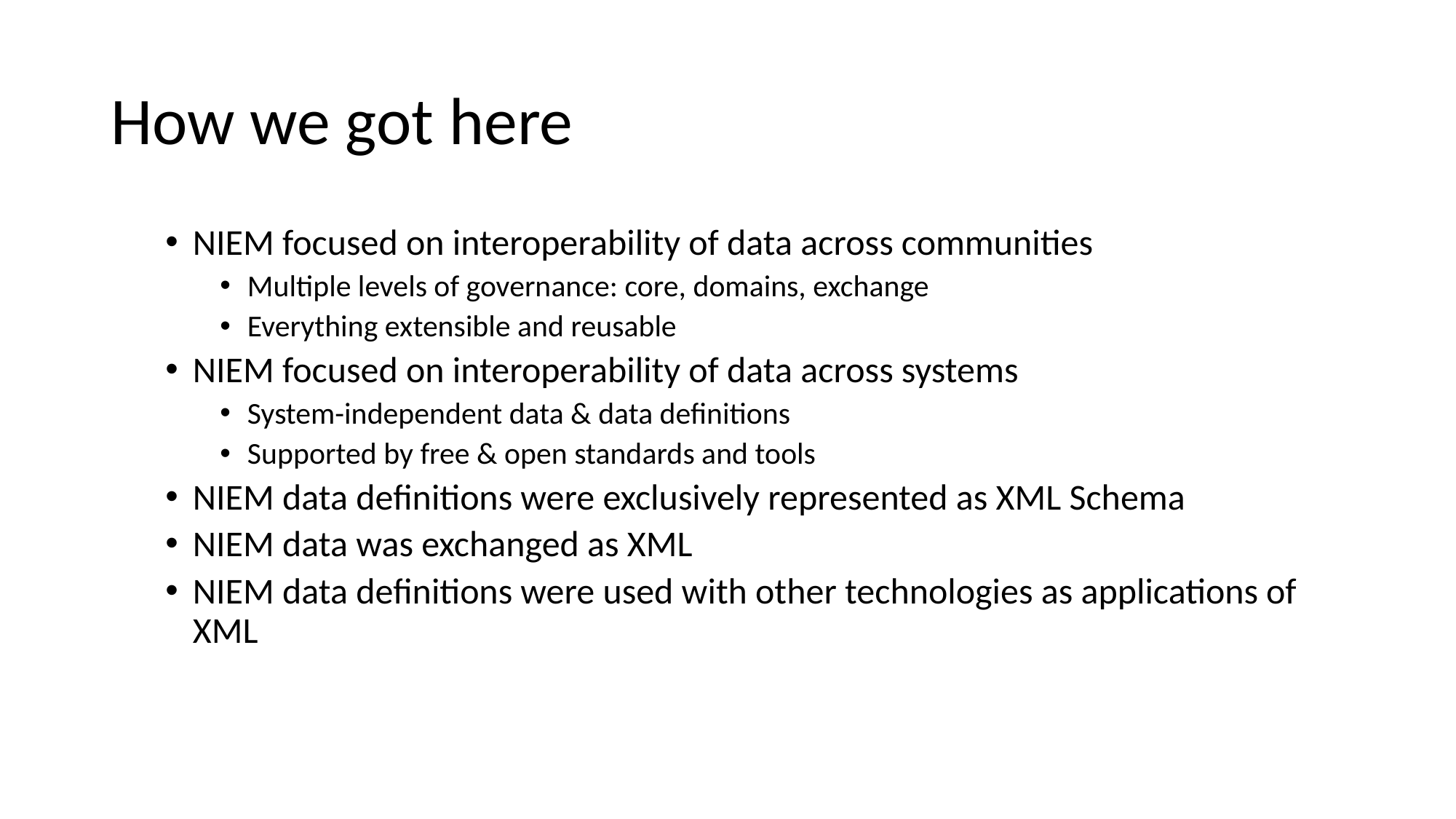

# How we got here
NIEM focused on interoperability of data across communities
Multiple levels of governance: core, domains, exchange
Everything extensible and reusable
NIEM focused on interoperability of data across systems
System-independent data & data definitions
Supported by free & open standards and tools
NIEM data definitions were exclusively represented as XML Schema
NIEM data was exchanged as XML
NIEM data definitions were used with other technologies as applications of XML